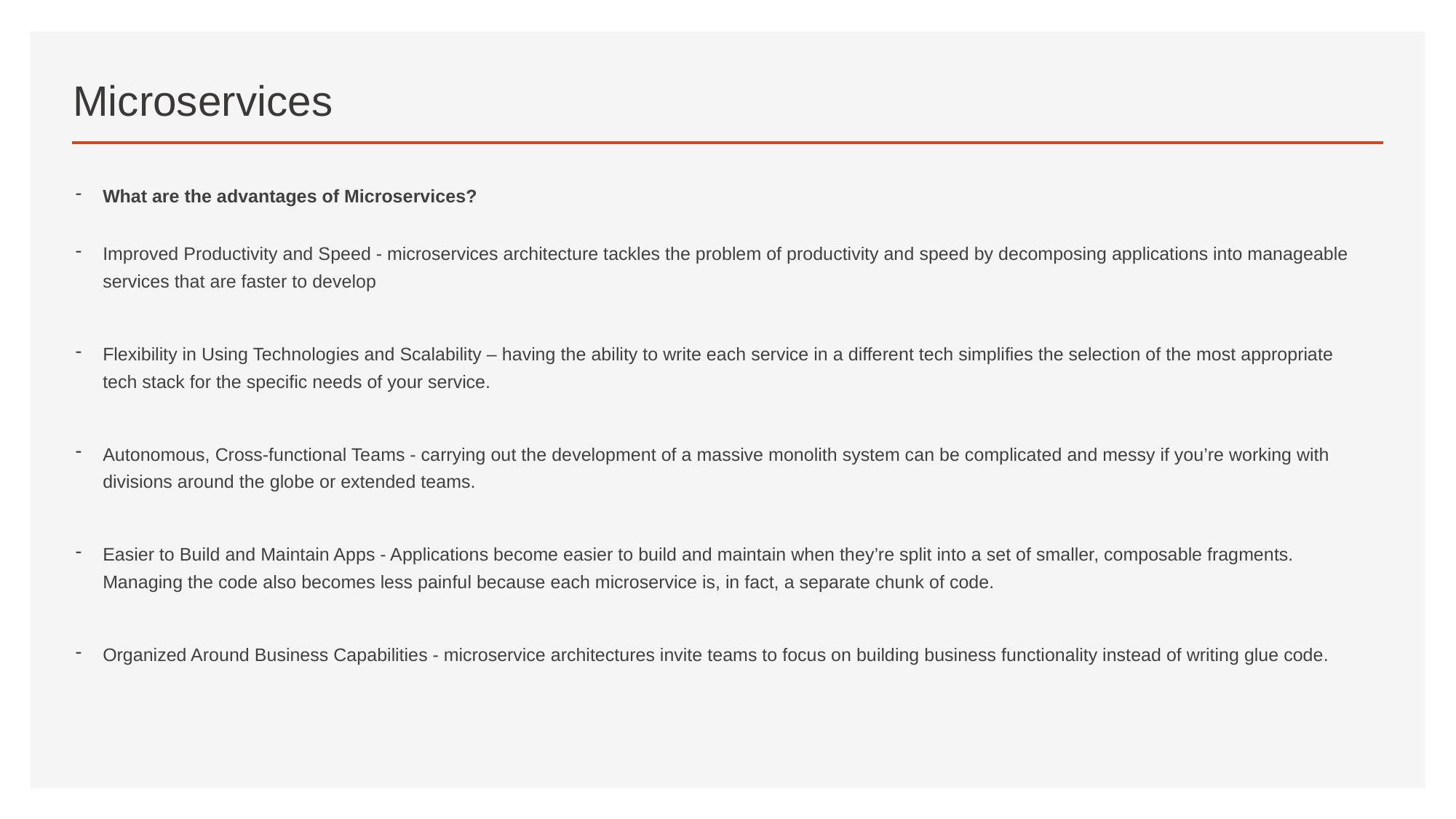

# Microservices
What are the advantages of Microservices?
Improved Productivity and Speed - microservices architecture tackles the problem of productivity and speed by decomposing applications into manageable services that are faster to develop
Flexibility in Using Technologies and Scalability – having the ability to write each service in a different tech simplifies the selection of the most appropriate tech stack for the specific needs of your service.
Autonomous, Cross-functional Teams - carrying out the development of a massive monolith system can be complicated and messy if you’re working with divisions around the globe or extended teams.
Easier to Build and Maintain Apps - Applications become easier to build and maintain when they’re split into a set of smaller, composable fragments. Managing the code also becomes less painful because each microservice is, in fact, a separate chunk of code.
Organized Around Business Capabilities - microservice architectures invite teams to focus on building business functionality instead of writing glue code.